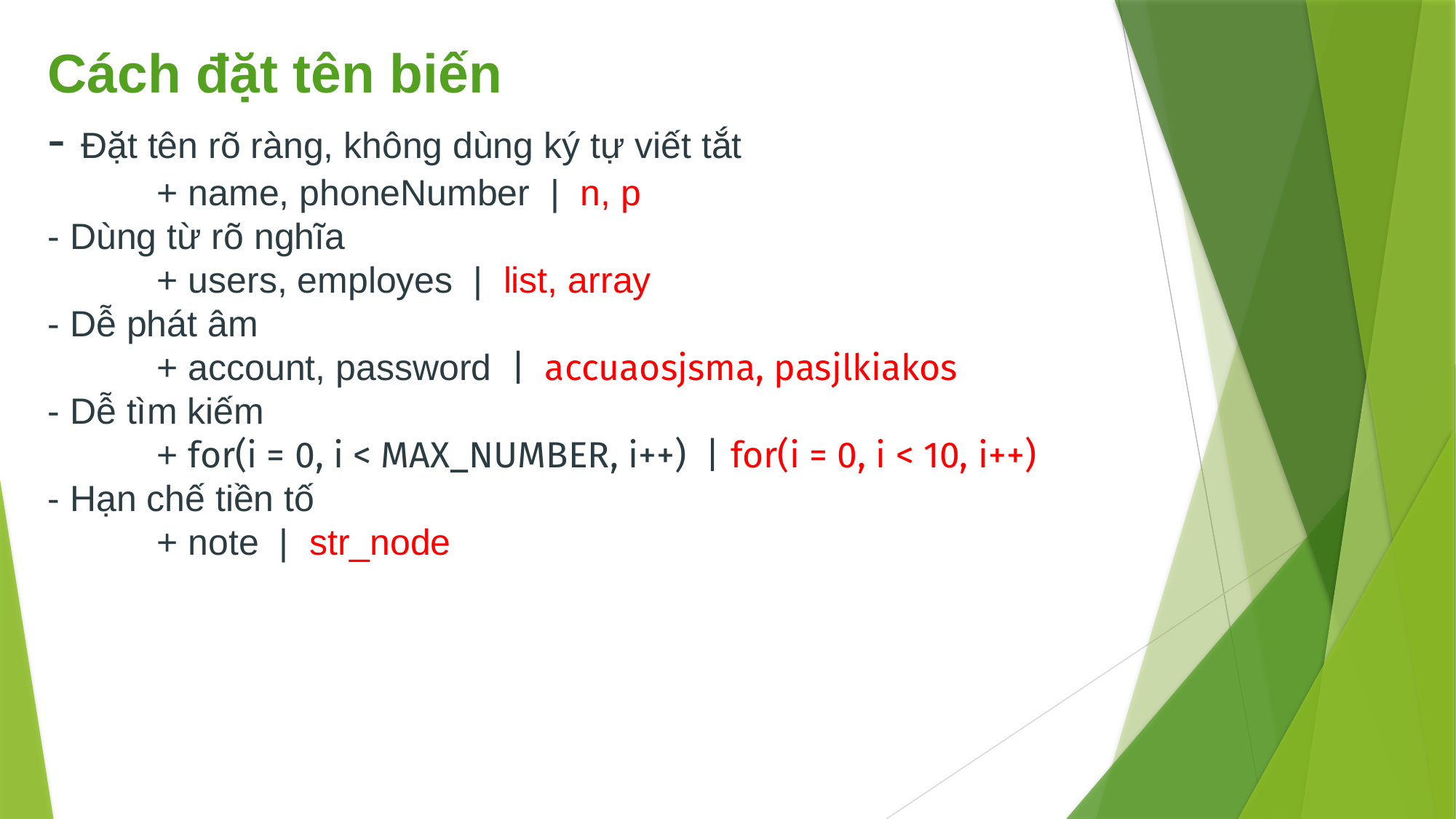

# Cách đặt tên biến - Đặt tên rõ ràng, không dùng ký tự viết tắt + name, phoneNumber  |  n, p - Dùng từ rõ nghĩa + users, employes  |  list, array - Dễ phát âm + account, password  |  accuaosjsma, pasjlkiakos - Dễ tìm kiếm + for(i = 0, i < MAX_NUMBER, i++)  | for(i = 0, i < 10, i++) - Hạn chế tiền tố + note  |  str_node